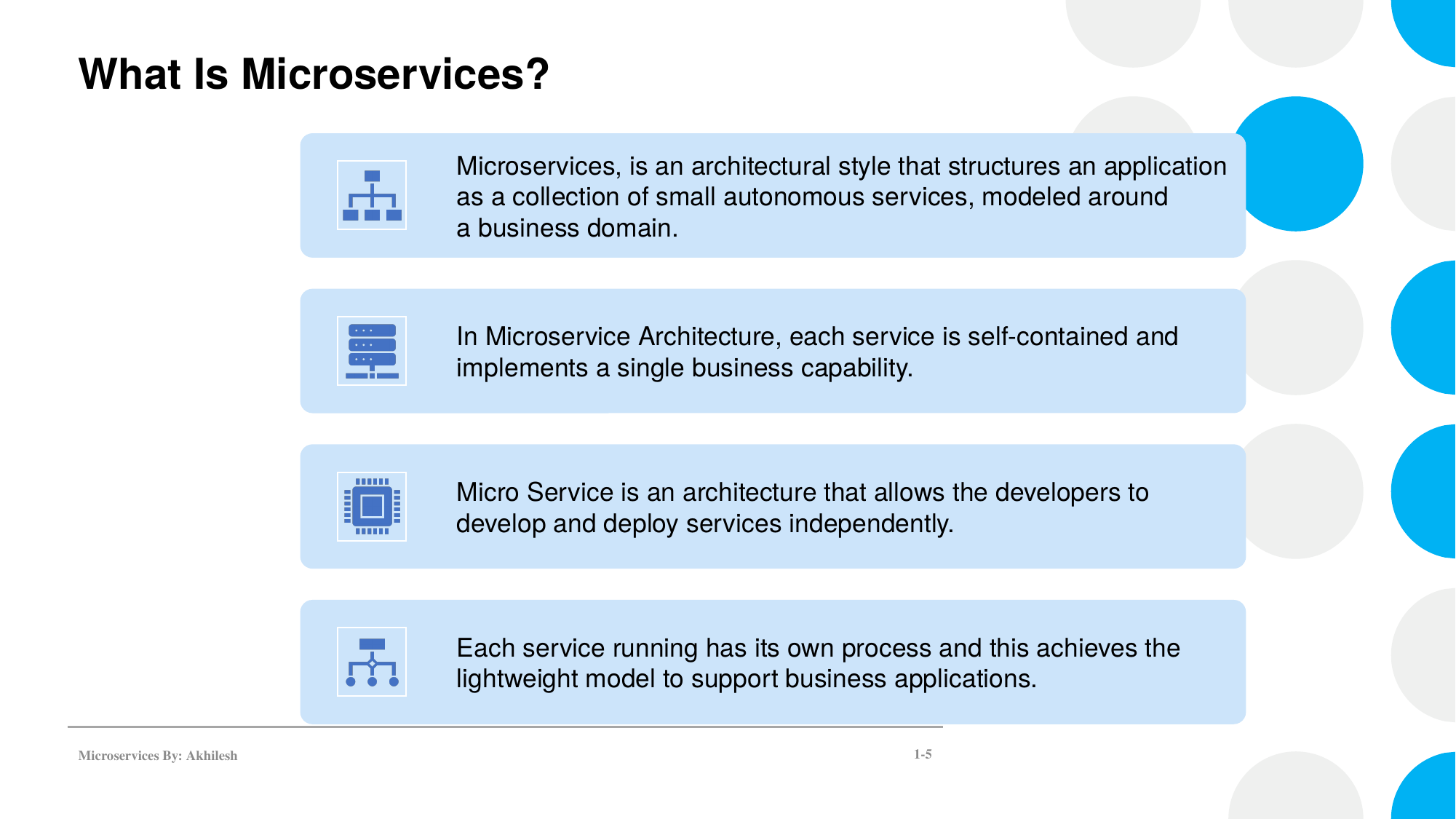

# What Is Microservices?
Microservices, is an architectural style that structures an application as a collection of small autonomous services, modeled around a business domain.
In Microservice Architecture, each service is self-contained and implements a single business capability.
Micro Service is an architecture that allows the developers to develop and deploy services independently.
Each service running has its own process and this achieves the lightweight model to support business applications.
Microservices By: Akhilesh
1-5